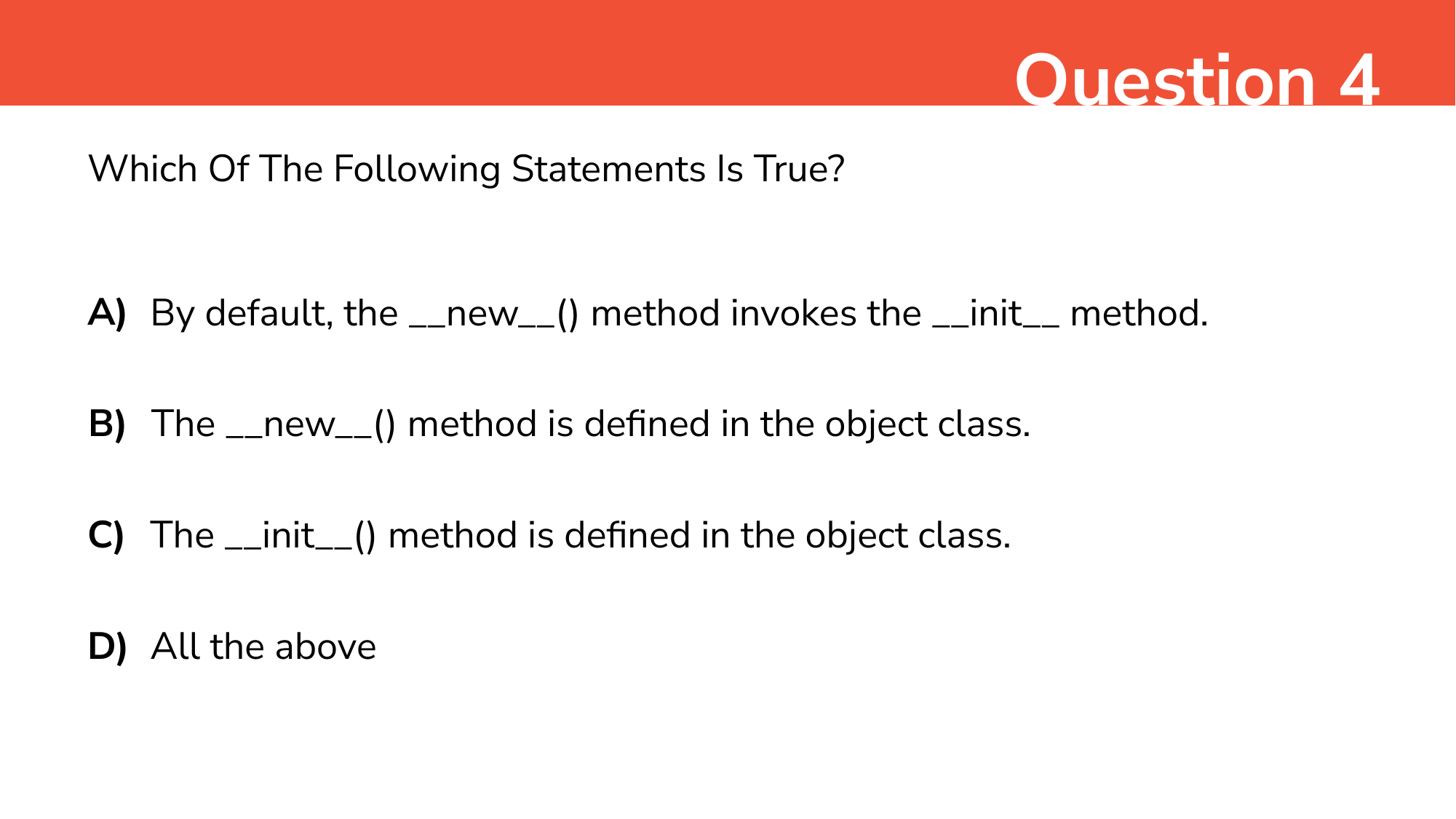

Question 4
Which Of The Following Statements Is True?
A)
By default, the __new__() method invokes the __init__ method.
B)
The __new__() method is defined in the object class.
C)
The __init__() method is defined in the object class.
D)
All the above